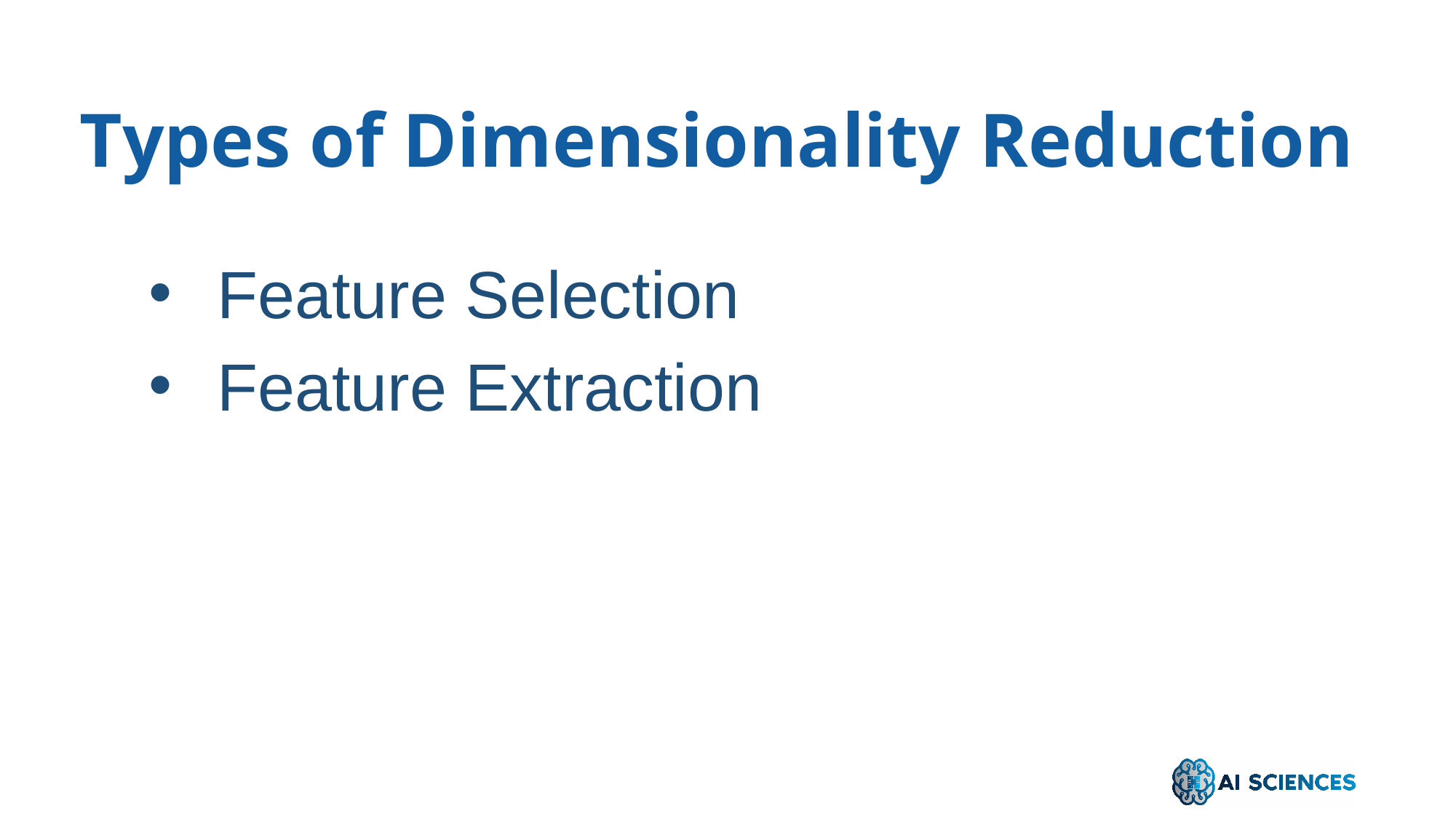

Types of Dimensionality Reduction
Feature Selection
Feature Extraction